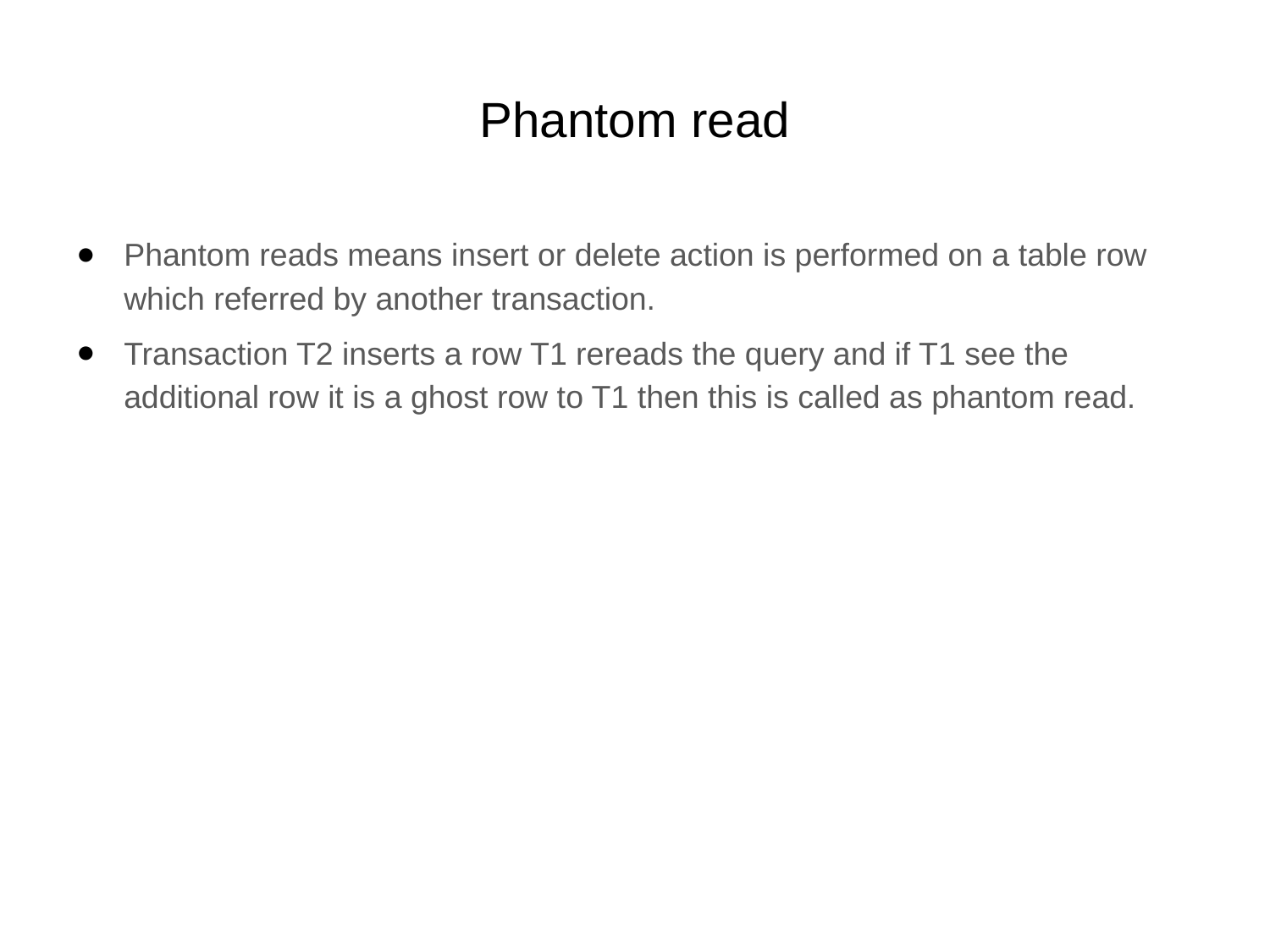

# Phantom read
Phantom reads means insert or delete action is performed on a table row which referred by another transaction.
Transaction T2 inserts a row T1 rereads the query and if T1 see the additional row it is a ghost row to T1 then this is called as phantom read.